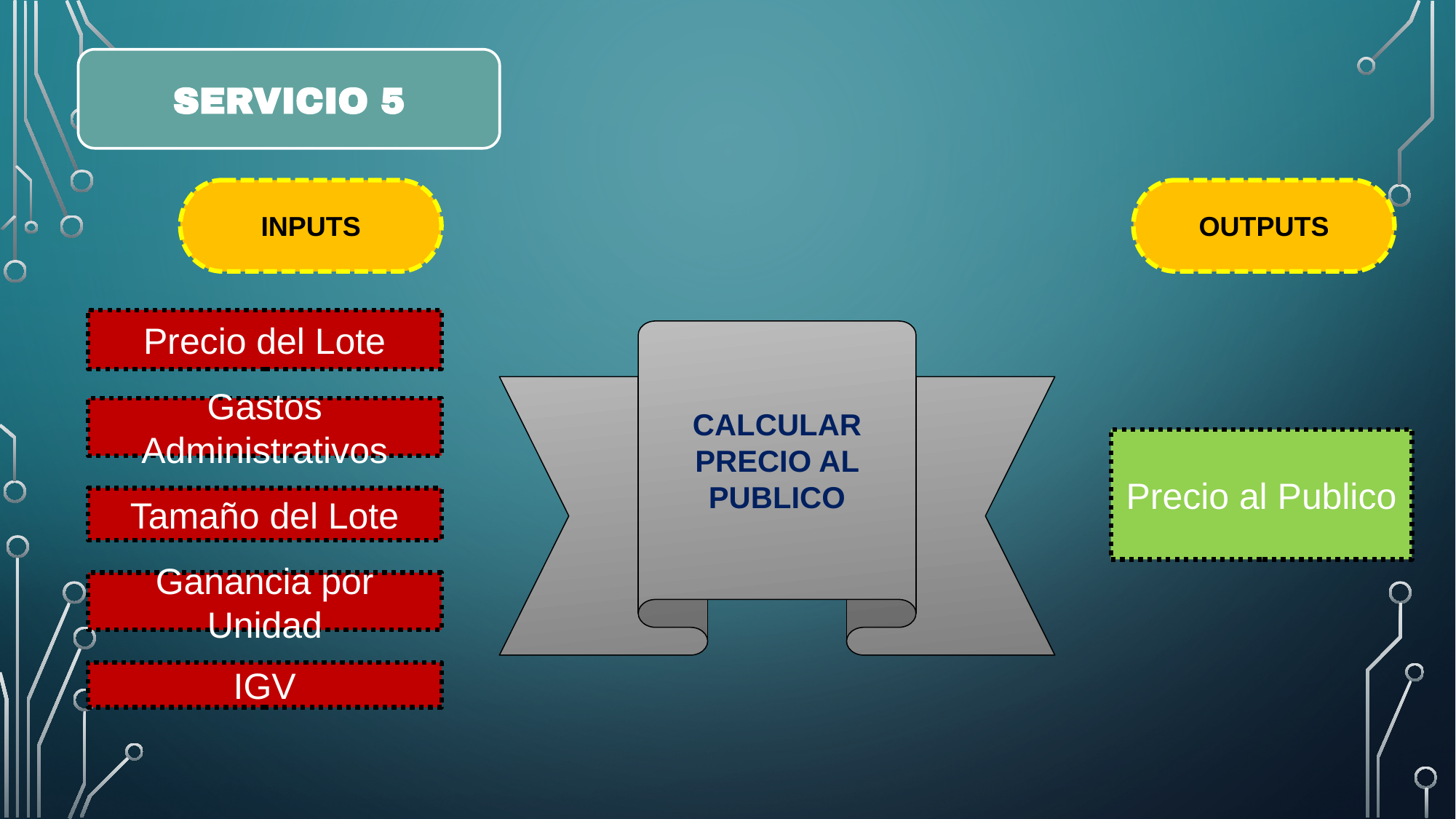

SERVICIO 5
INPUTS
OUTPUTS
Precio del Lote
CALCULAR PRECIO AL PUBLICO
Gastos Administrativos
Precio al Publico
Tamaño del Lote
Ganancia por Unidad
IGV